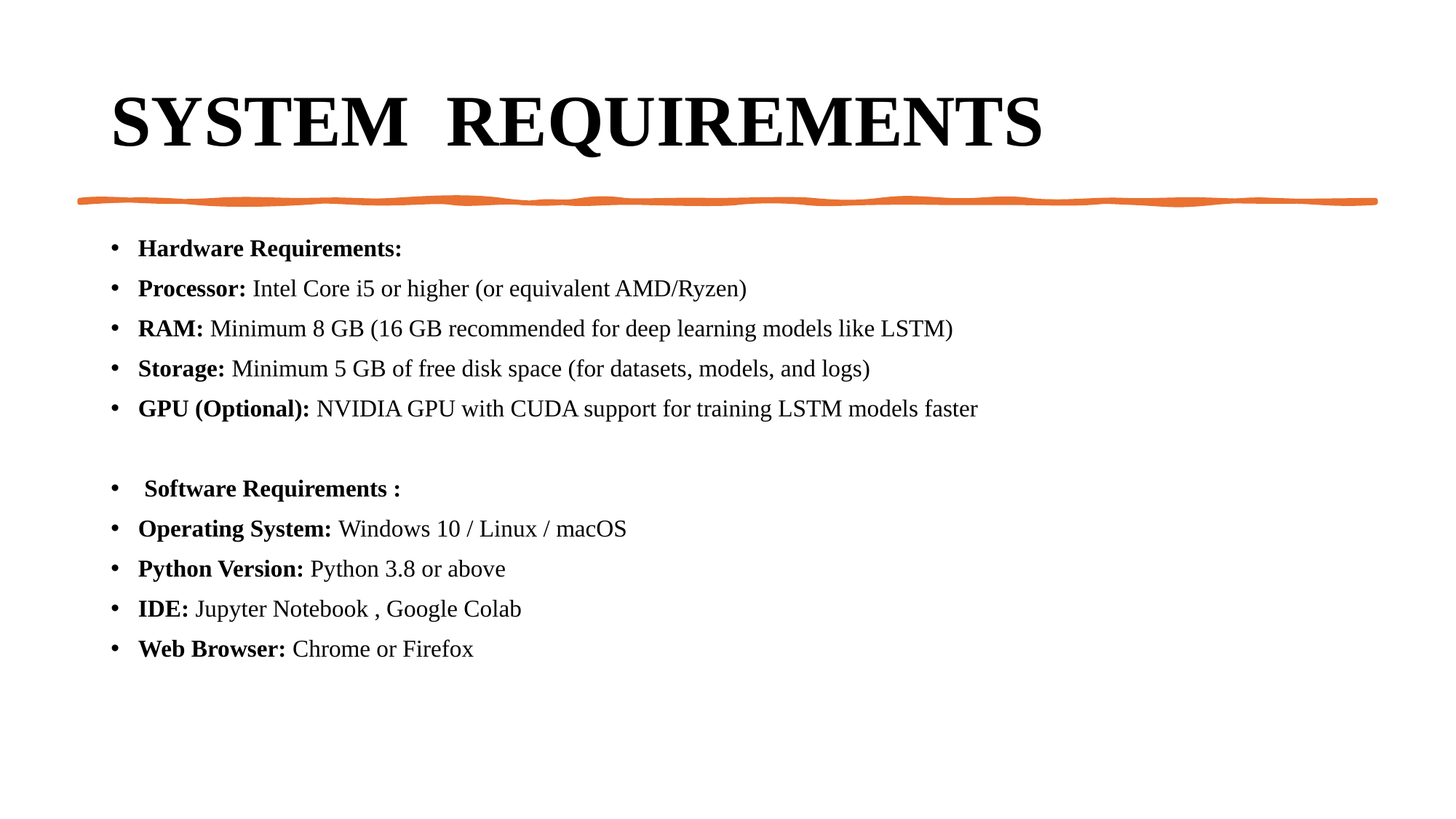

# System  requirements

Hardware Requirements:
Processor: Intel Core i5 or higher (or equivalent AMD/Ryzen)
RAM: Minimum 8 GB (16 GB recommended for deep learning models like LSTM)
Storage: Minimum 5 GB of free disk space (for datasets, models, and logs)
GPU (Optional): NVIDIA GPU with CUDA support for training LSTM models faster

 Software Requirements :
Operating System: Windows 10 / Linux / macOS
Python Version: Python 3.8 or above
IDE: Jupyter Notebook , Google Colab
Web Browser: Chrome or Firefox